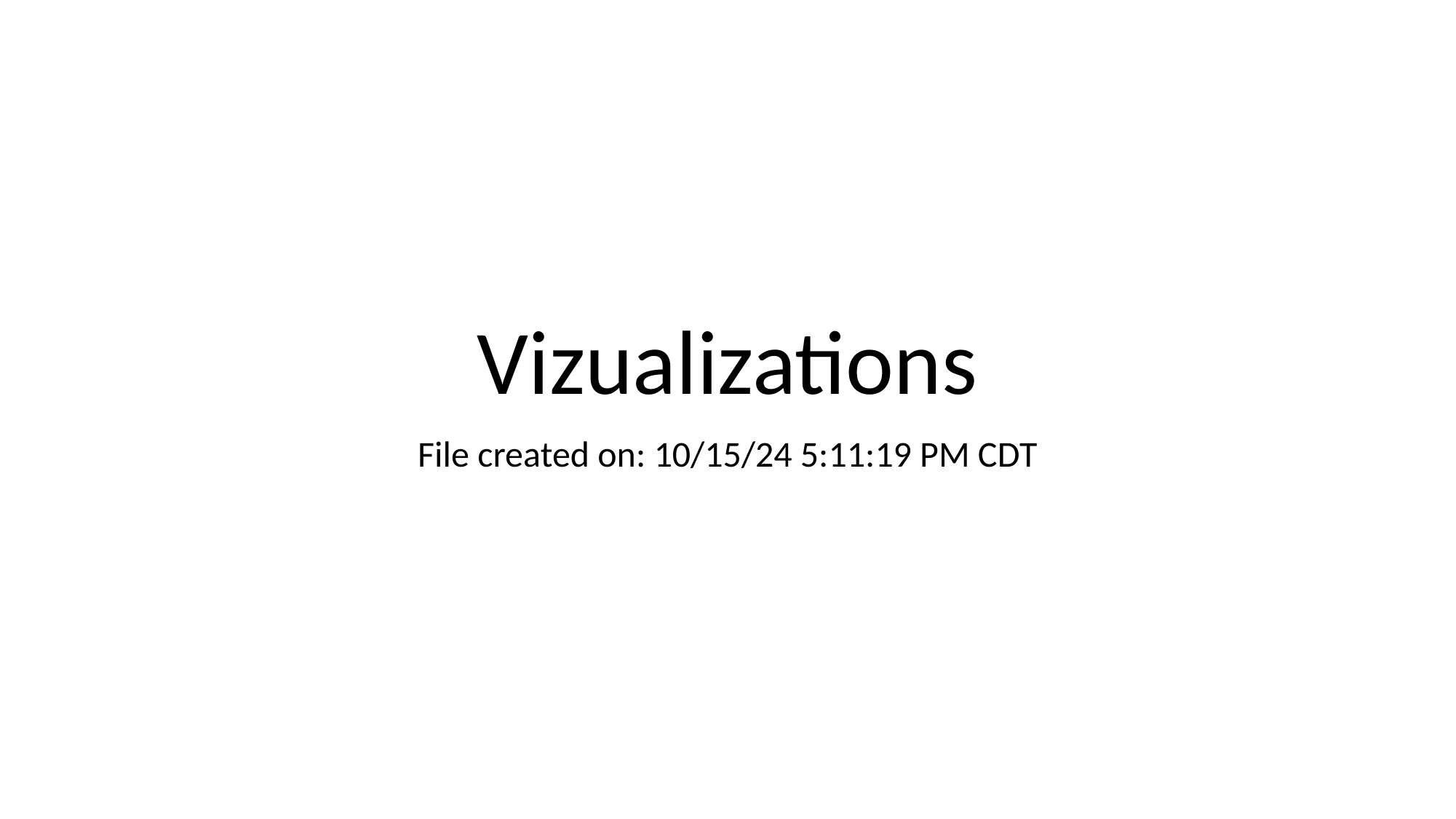

# Vizualizations
File created on: 10/15/24 5:11:19 PM CDT